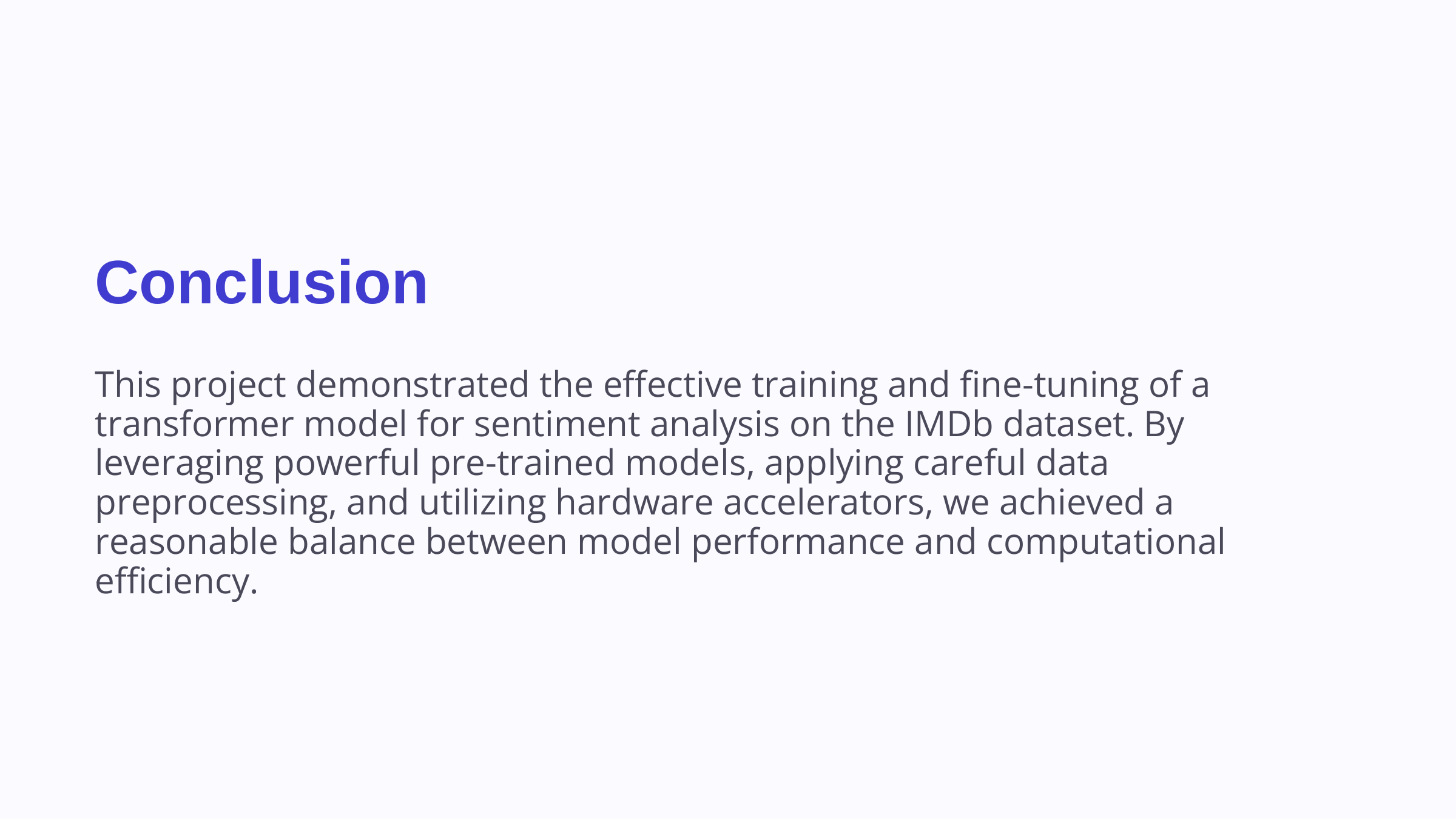

Conclusion
This project demonstrated the effective training and fine-tuning of a transformer model for sentiment analysis on the IMDb dataset. By leveraging powerful pre-trained models, applying careful data preprocessing, and utilizing hardware accelerators, we achieved a reasonable balance between model performance and computational efficiency.
.